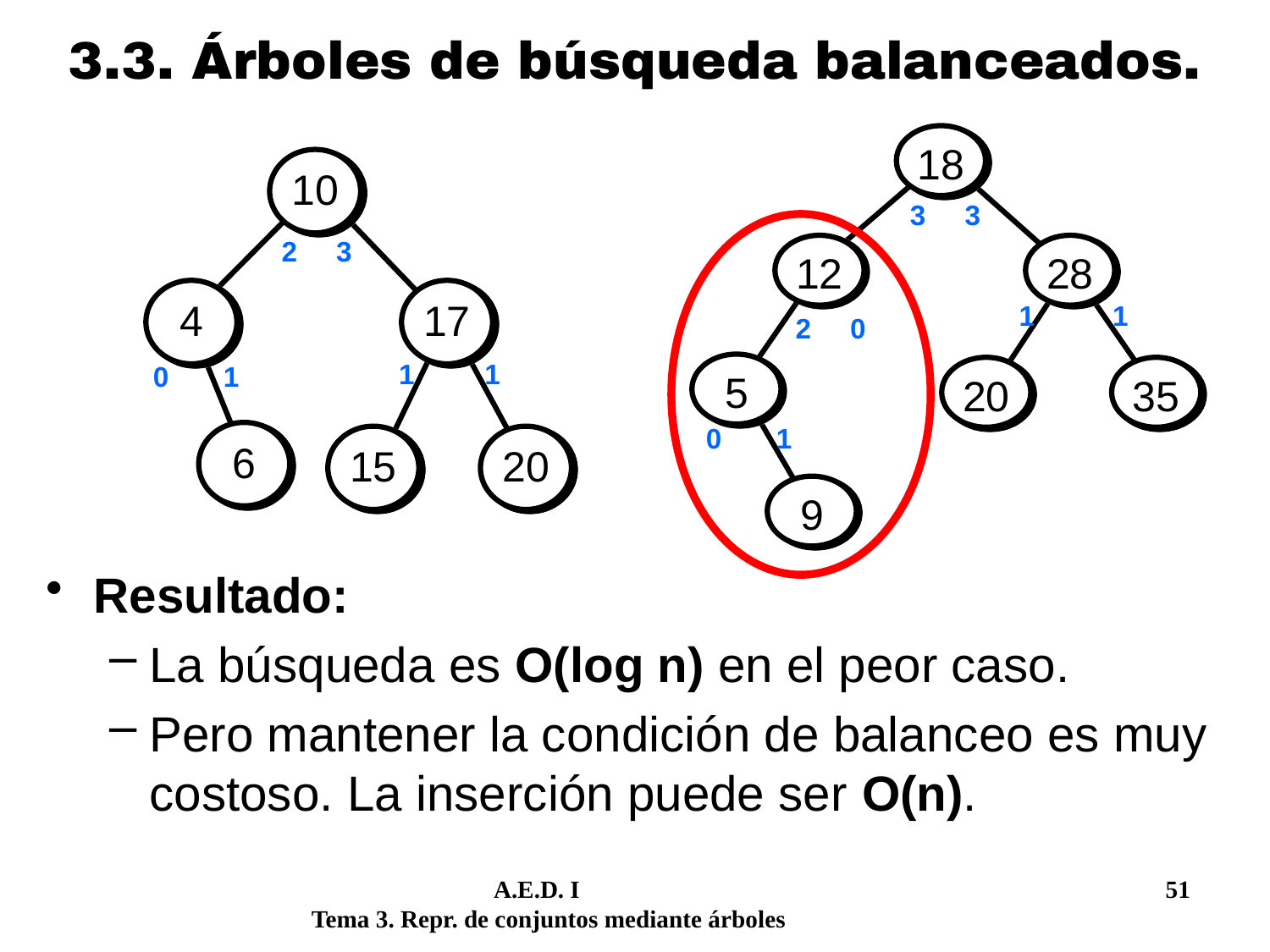

# 3.3. Árboles de búsqueda balanceados.
18

12
28

5
20
35

9
10

4
17

6
15
20
3     3

2     3
1          1
2     0
1         1
0       1
0       1
Resultado:
La búsqueda es O(log n) en el peor caso.
Pero mantener la condición de balanceo es muy costoso. La inserción puede ser O(n).
	         A.E.D. I			      	               51
Tema 3. Repr. de conjuntos mediante árboles